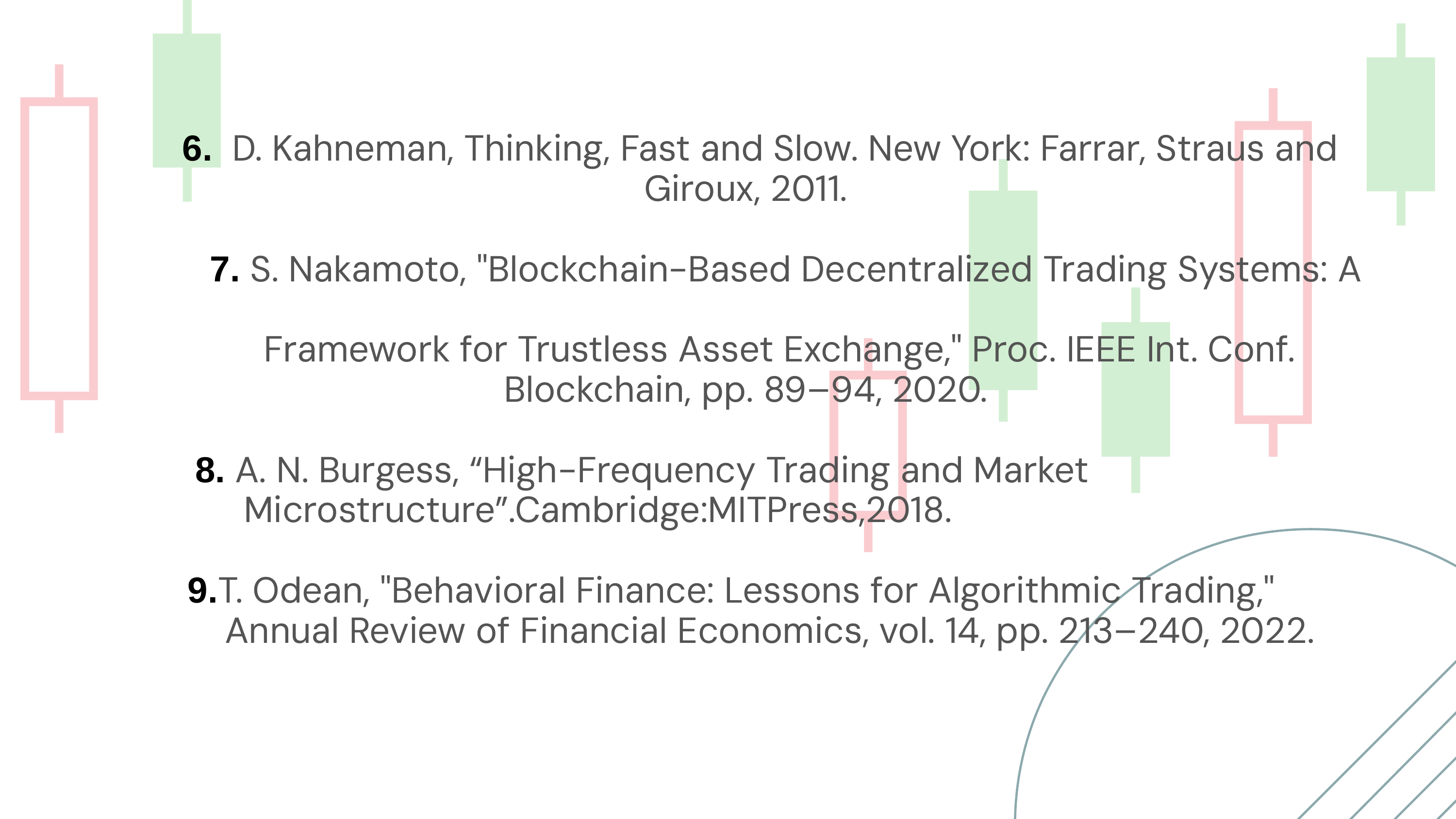

6.  D. Kahneman, Thinking, Fast and Slow. New York: Farrar, Straus and Giroux, 2011.

         7. S. Nakamoto, "Blockchain-Based Decentralized Trading Systems: A
       Framework for Trustless Asset Exchange," Proc. IEEE Int. Conf. Blockchain, pp. 89–94, 2020.

        8. A. N. Burgess, “High-Frequency Trading and Market
             Microstructure”.Cambridge:MITPress,2018.

  9.T. Odean, "Behavioral Finance: Lessons for Algorithmic Trading,"
      Annual Review of Financial Economics, vol. 14, pp. 213–240, 2022.